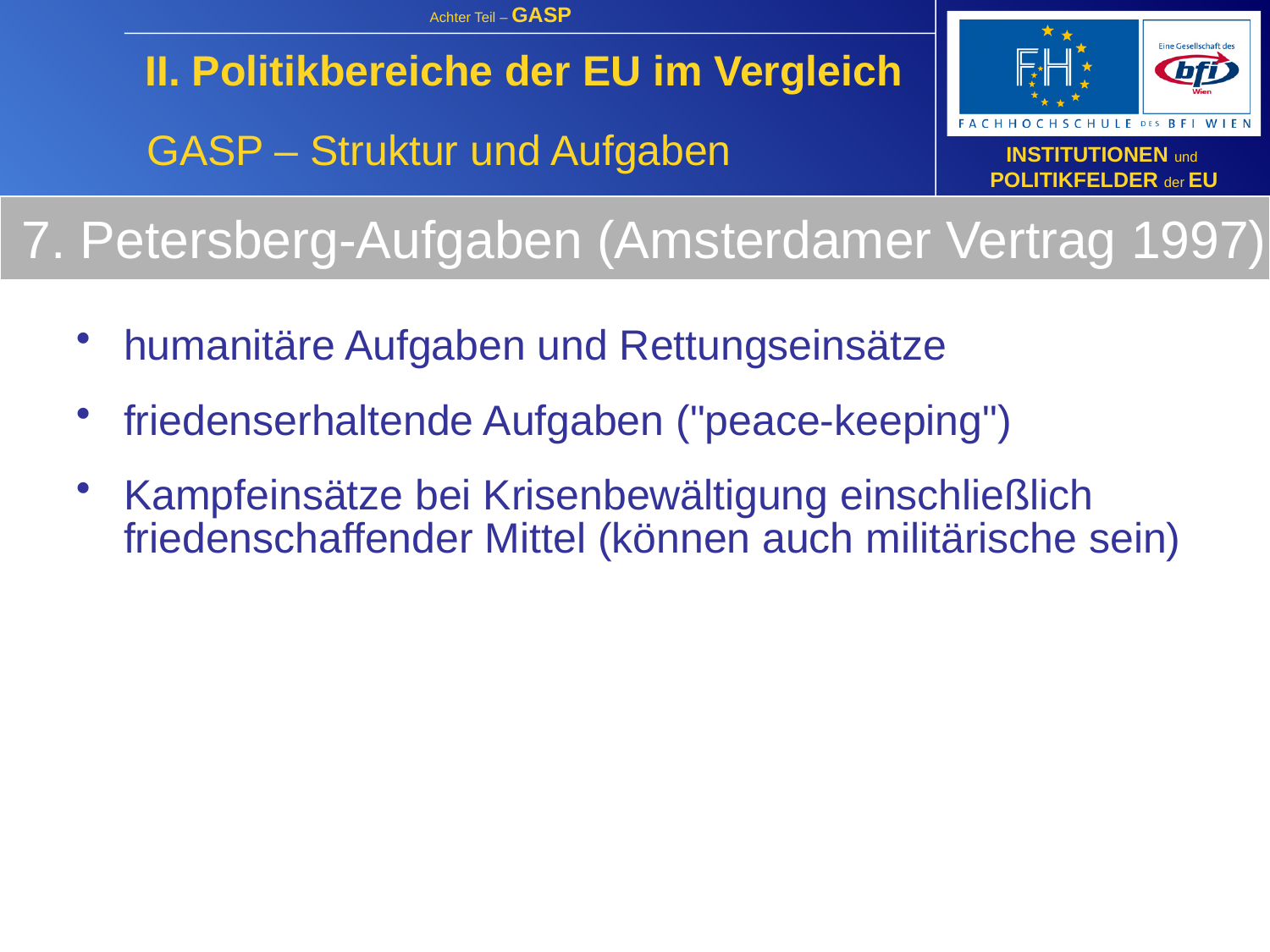

II. Politikbereiche der EU im Vergleich
GASP – Struktur und Aufgaben

7. Petersberg-Aufgaben (Amsterdamer Vertrag 1997)
humanitäre Aufgaben und Rettungseinsätze
friedenserhaltende Aufgaben ("peace-keeping")
Kampfeinsätze bei Krisenbewältigung einschließlich friedenschaffender Mittel (können auch militärische sein)